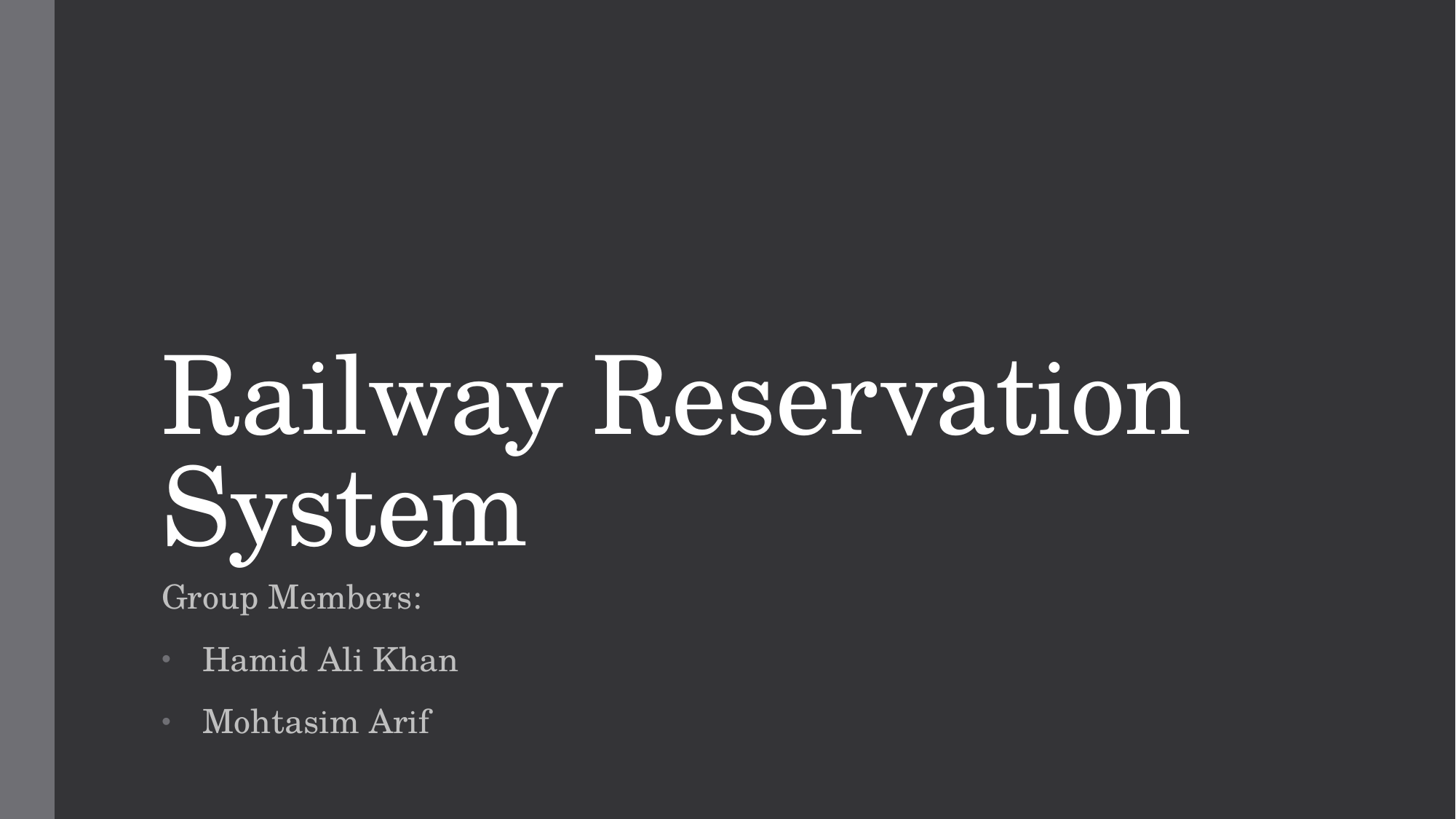

# Railway Reservation System
Group Members:
Hamid Ali Khan
Mohtasim Arif